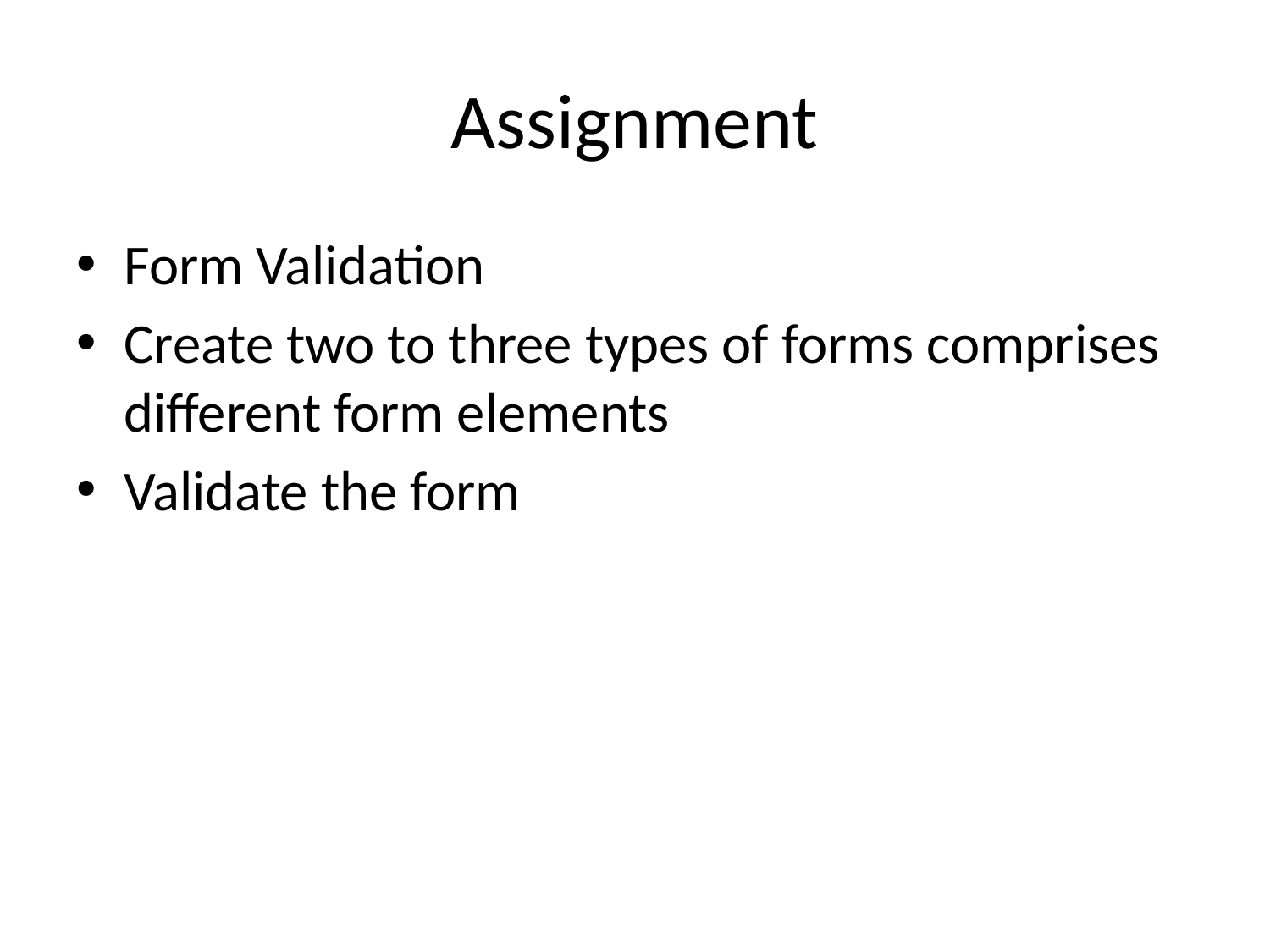

# Assignment
Form Validation
Create two to three types of forms comprises different form elements
Validate the form